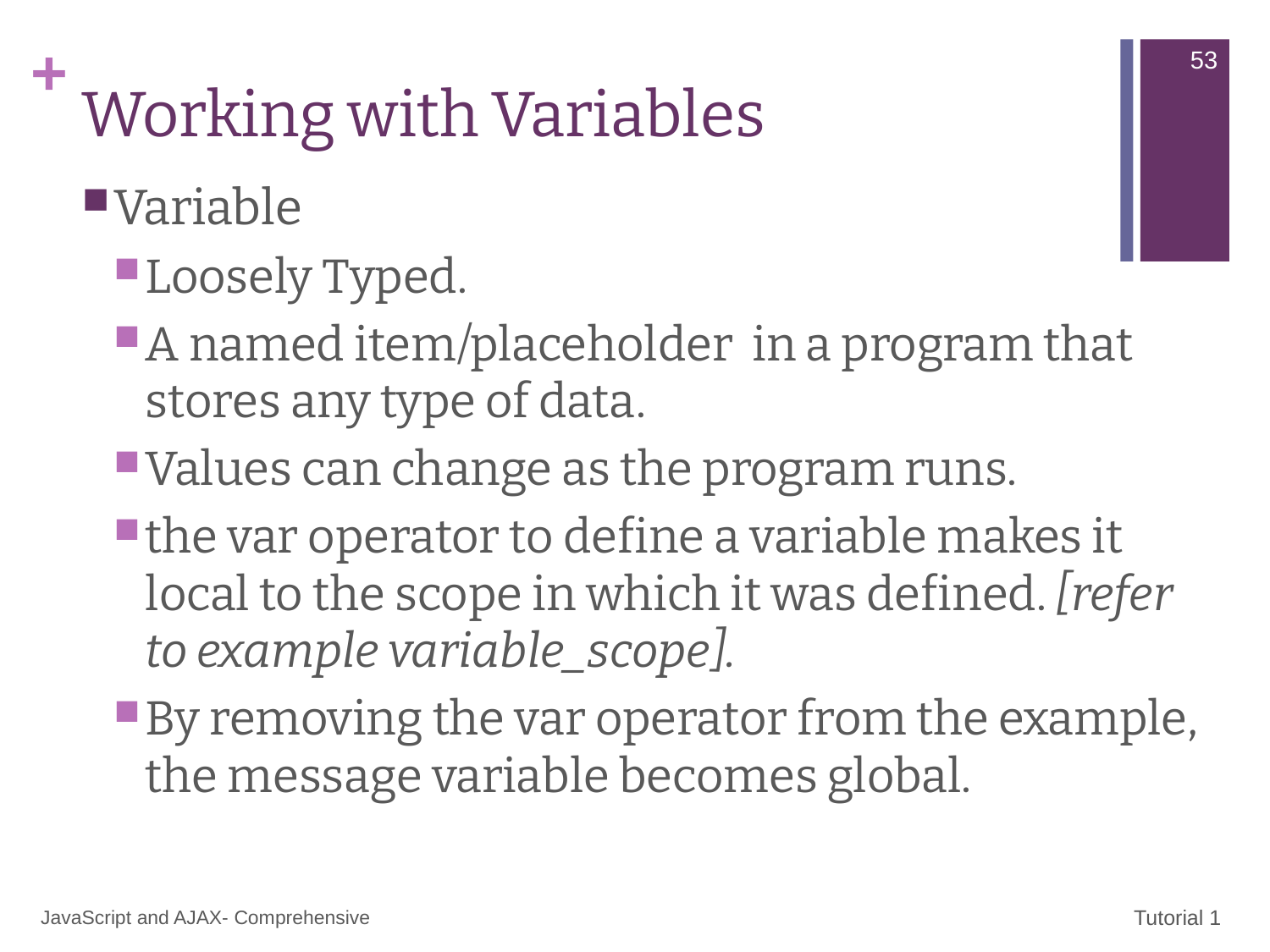

53
# Working with Variables
Variable
Loosely Typed.
A named item/placeholder  in a program that stores any type of data.
Values can change as the program runs.
the var operator to define a variable makes it local to the scope in which it was defined. [refer to example variable_scope].
By removing the var operator from the example, the message variable becomes global.

JavaScript and AJAX- Comprehensive
Tutorial 1